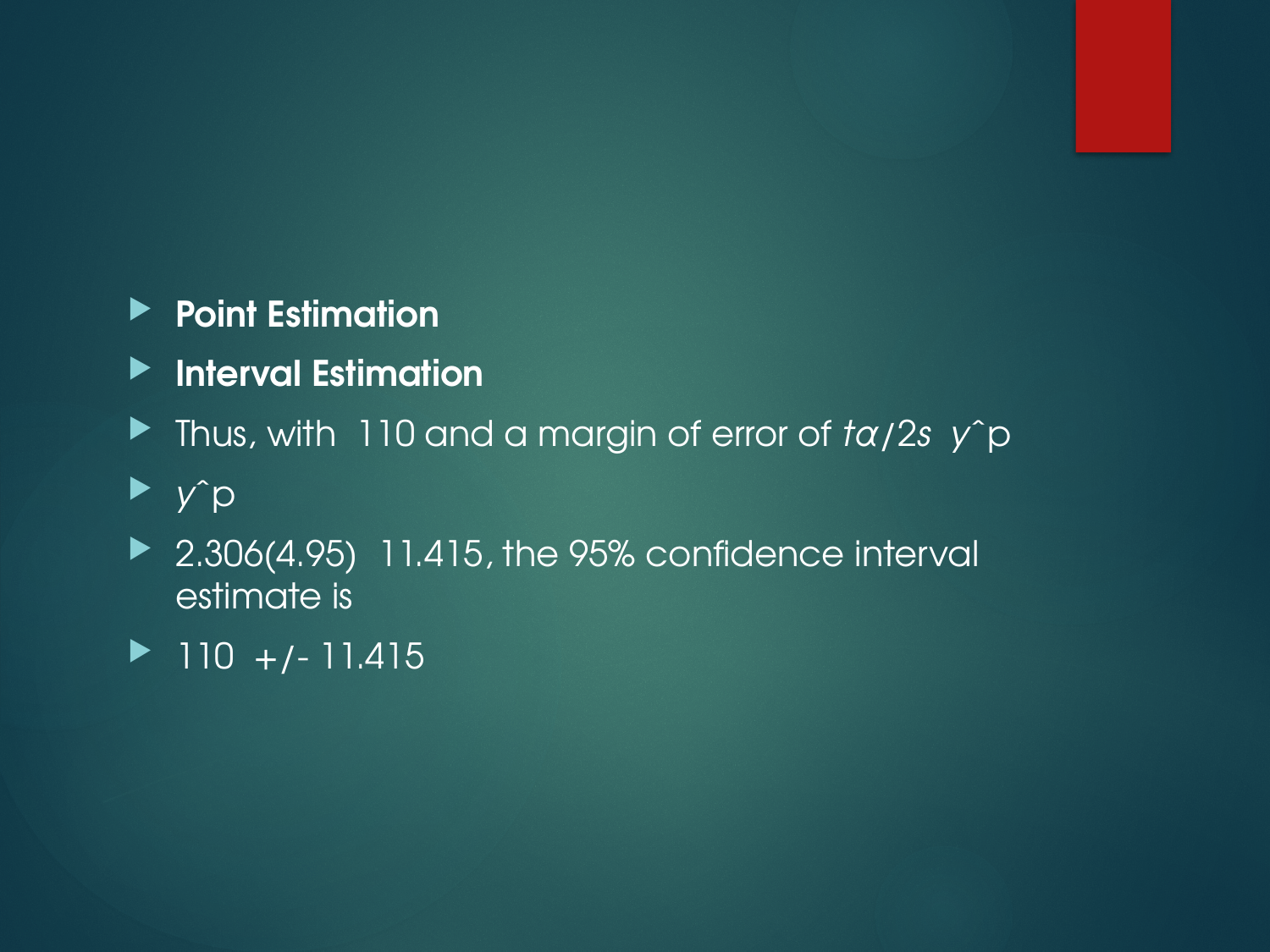

#
Point Estimation
Interval Estimation
Thus, with  110 and a margin of error of tα/2s  yˆp
yˆp
2.306(4.95)  11.415, the 95% confidence interval estimate is
110  +/- 11.415